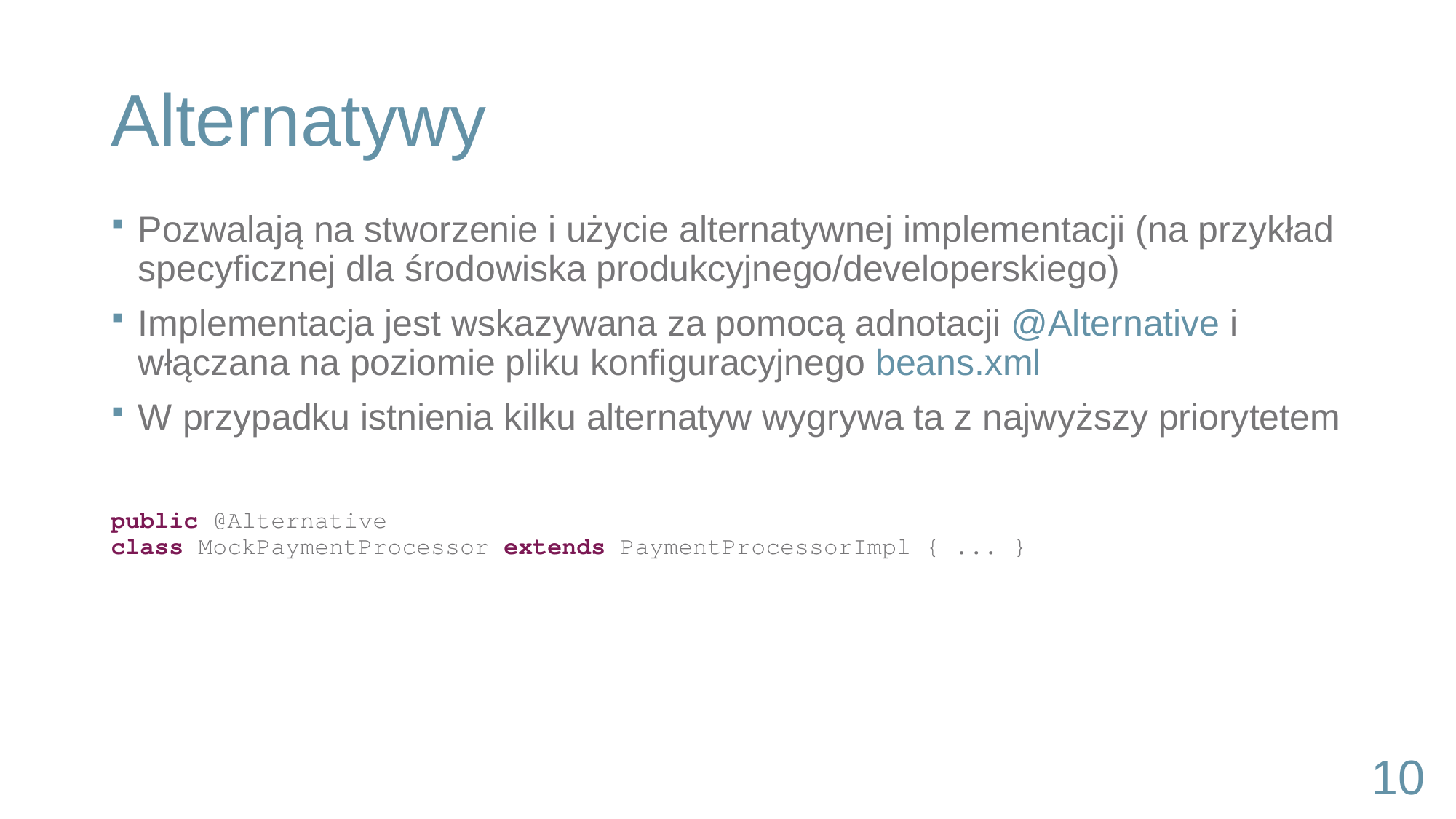

# Alternatywy
Pozwalają na stworzenie i użycie alternatywnej implementacji (na przykład specyficznej dla środowiska produkcyjnego/developerskiego)
Implementacja jest wskazywana za pomocą adnotacji @Alternative i włączana na poziomie pliku konfiguracyjnego beans.xml
W przypadku istnienia kilku alternatyw wygrywa ta z najwyższy priorytetem

public @Alternative
class MockPaymentProcessor extends PaymentProcessorImpl { ... }

10